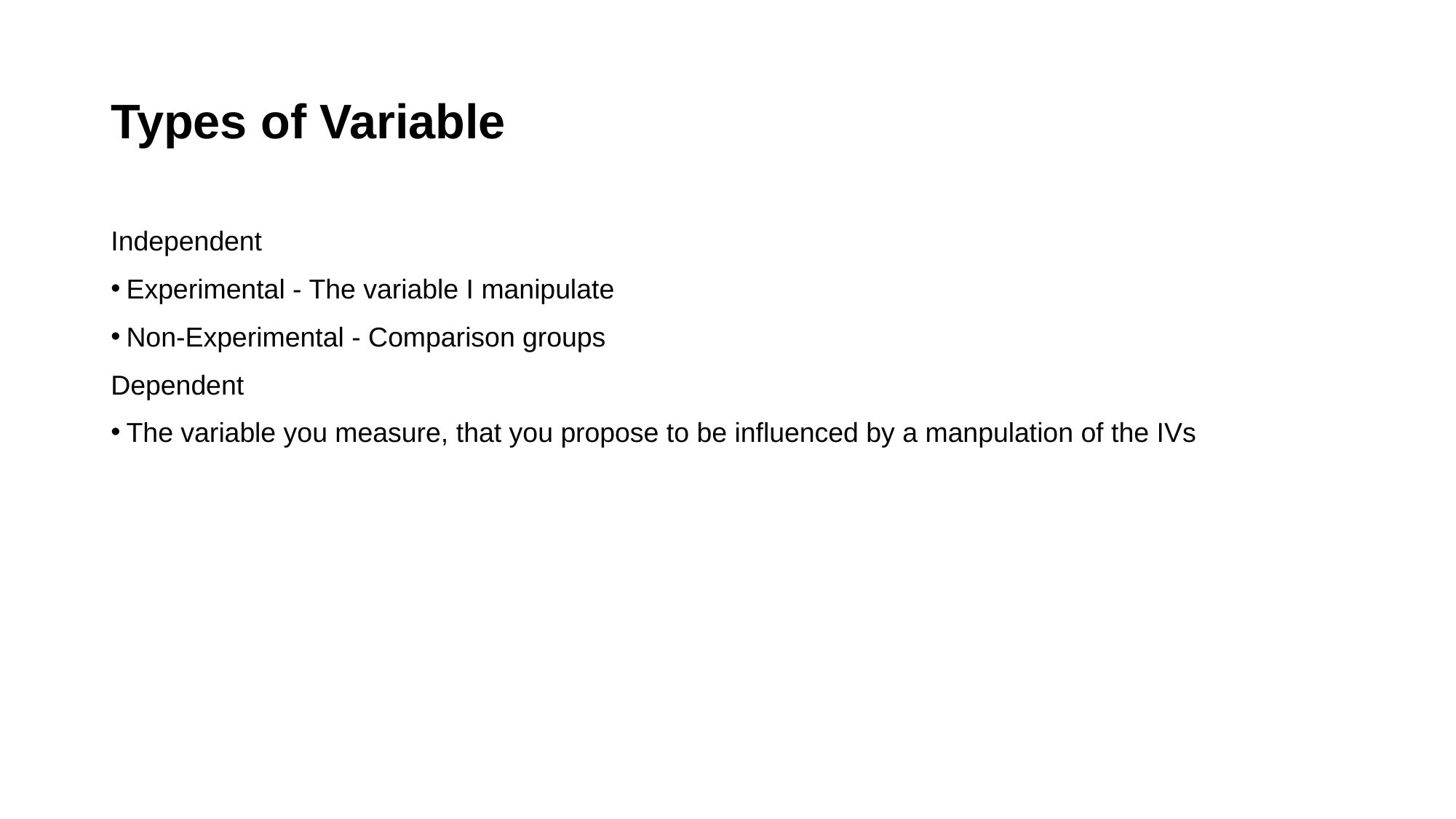

# Types of Variable
Independent
Experimental - The variable I manipulate
Non-Experimental - Comparison groups
Dependent
The variable you measure, that you propose to be influenced by a manpulation of the IVs